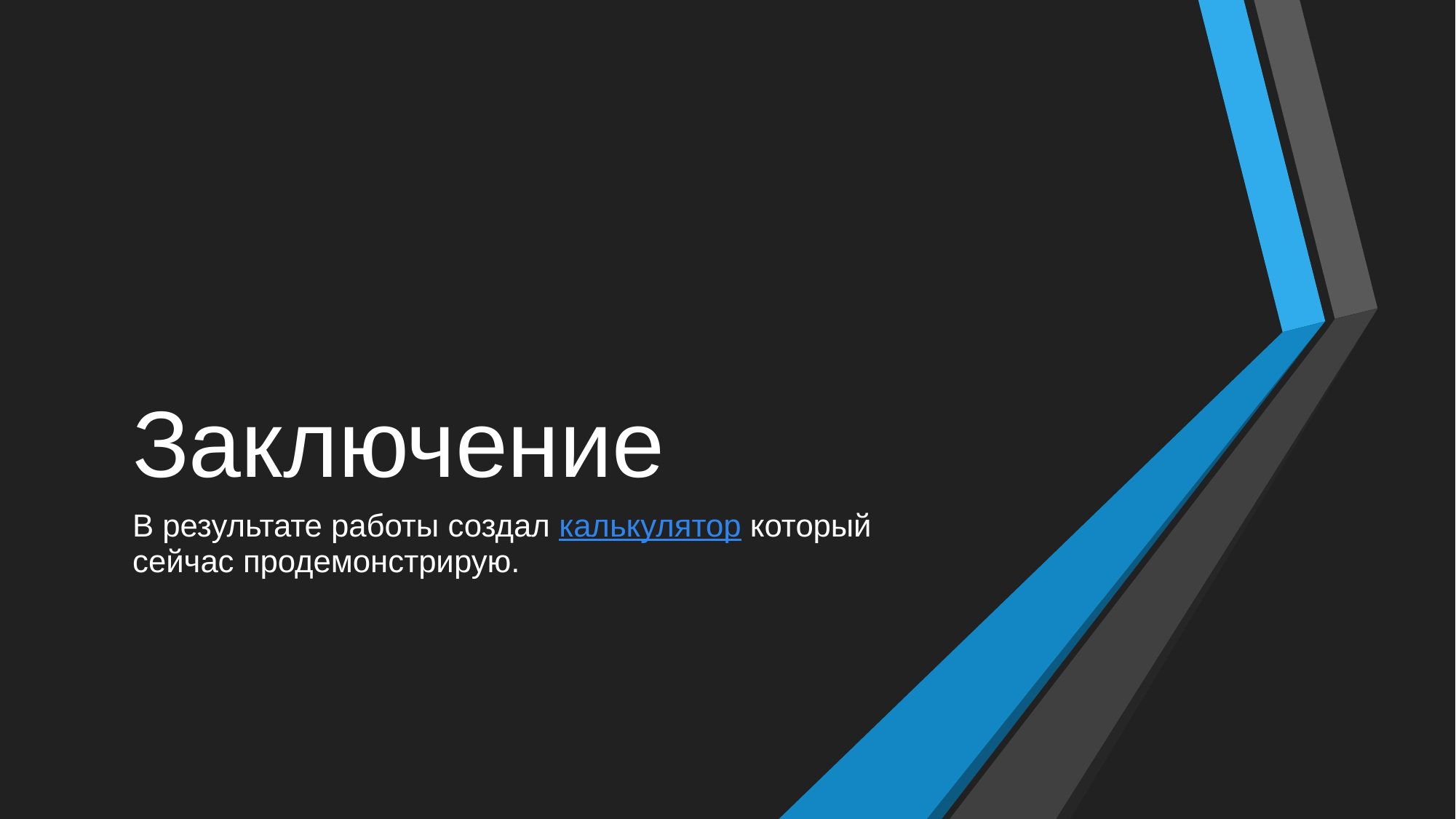

# Заключение
В результате работы создал калькулятор который сейчас продемонстрирую.